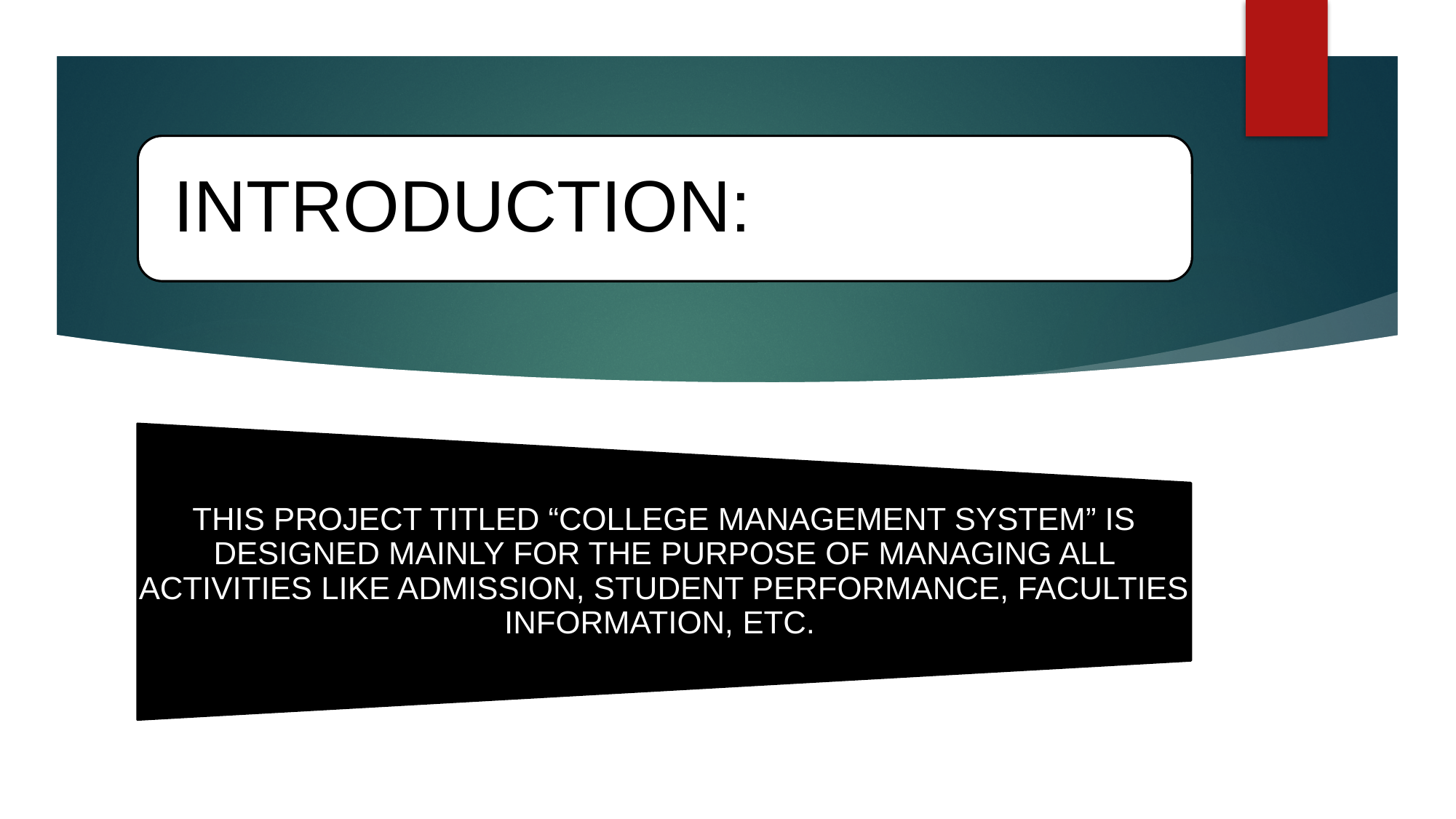

INTRODUCTION:
THIS PROJECT TITLED “COLLEGE MANAGEMENT SYSTEM” IS DESIGNED MAINLY FOR THE PURPOSE OF MANAGING ALL ACTIVITIES LIKE ADMISSION, STUDENT PERFORMANCE, FACULTIES INFORMATION, ETC.